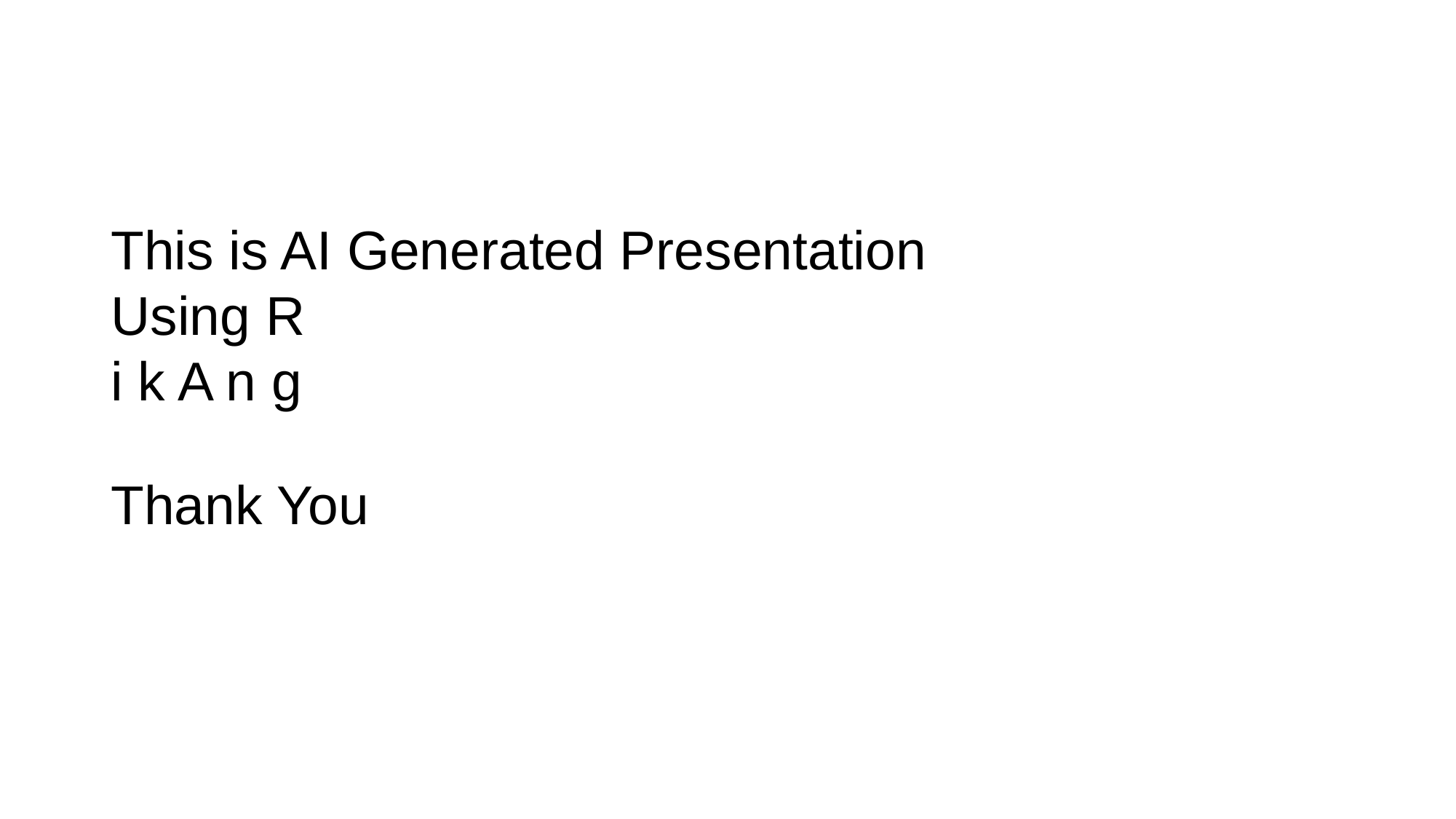

# This is AI Generated Presentation
Using R
i k A n g

Thank You